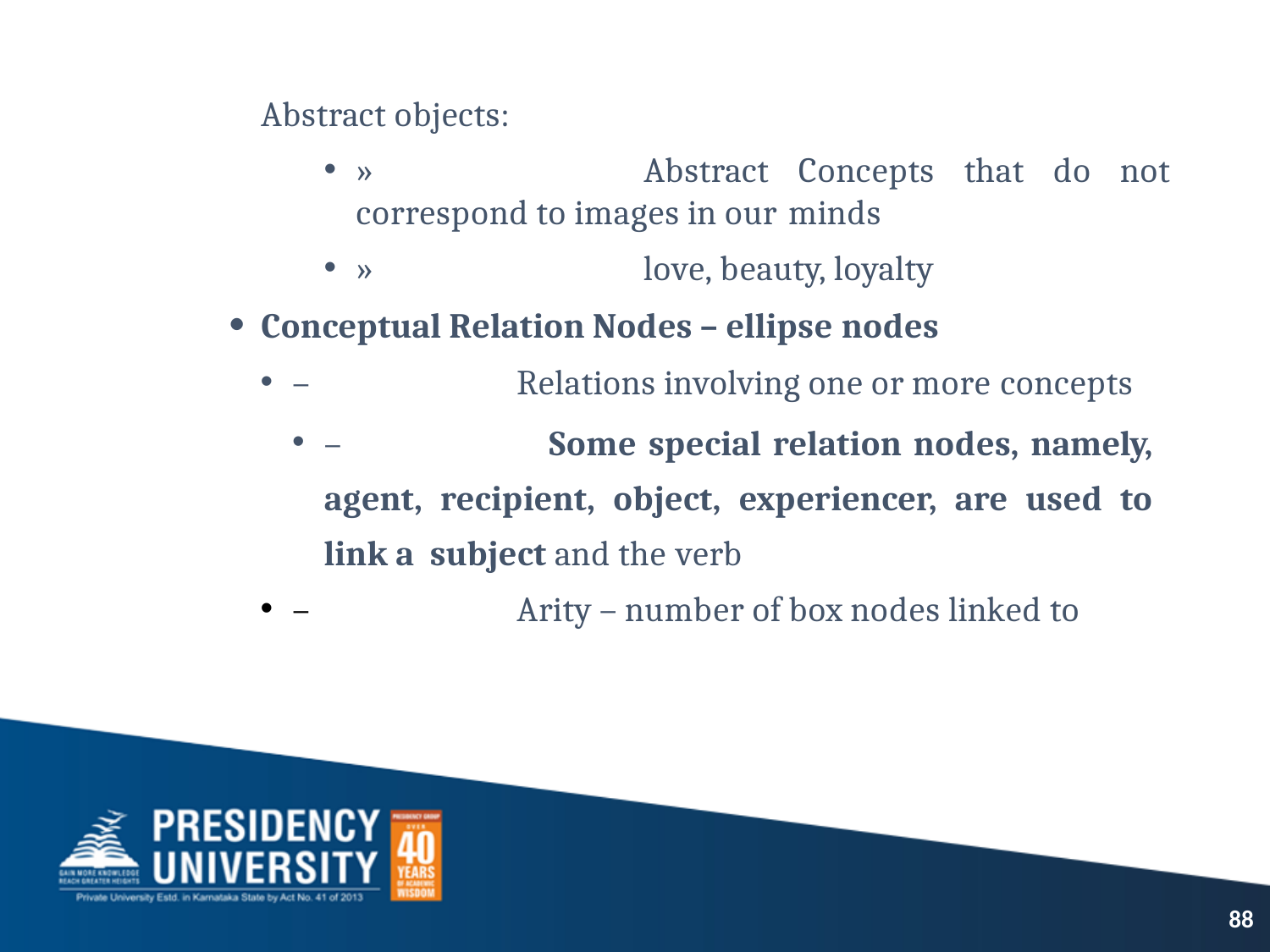

Abstract objects:
»	Abstract Concepts that do not correspond to images in our minds
»	love, beauty, loyalty
Conceptual Relation Nodes – ellipse nodes
–	Relations involving one or more concepts
–	Some special relation nodes, namely, agent, recipient, object, experiencer, are used to link a  subject and the verb
–	Arity – number of box nodes linked to
88